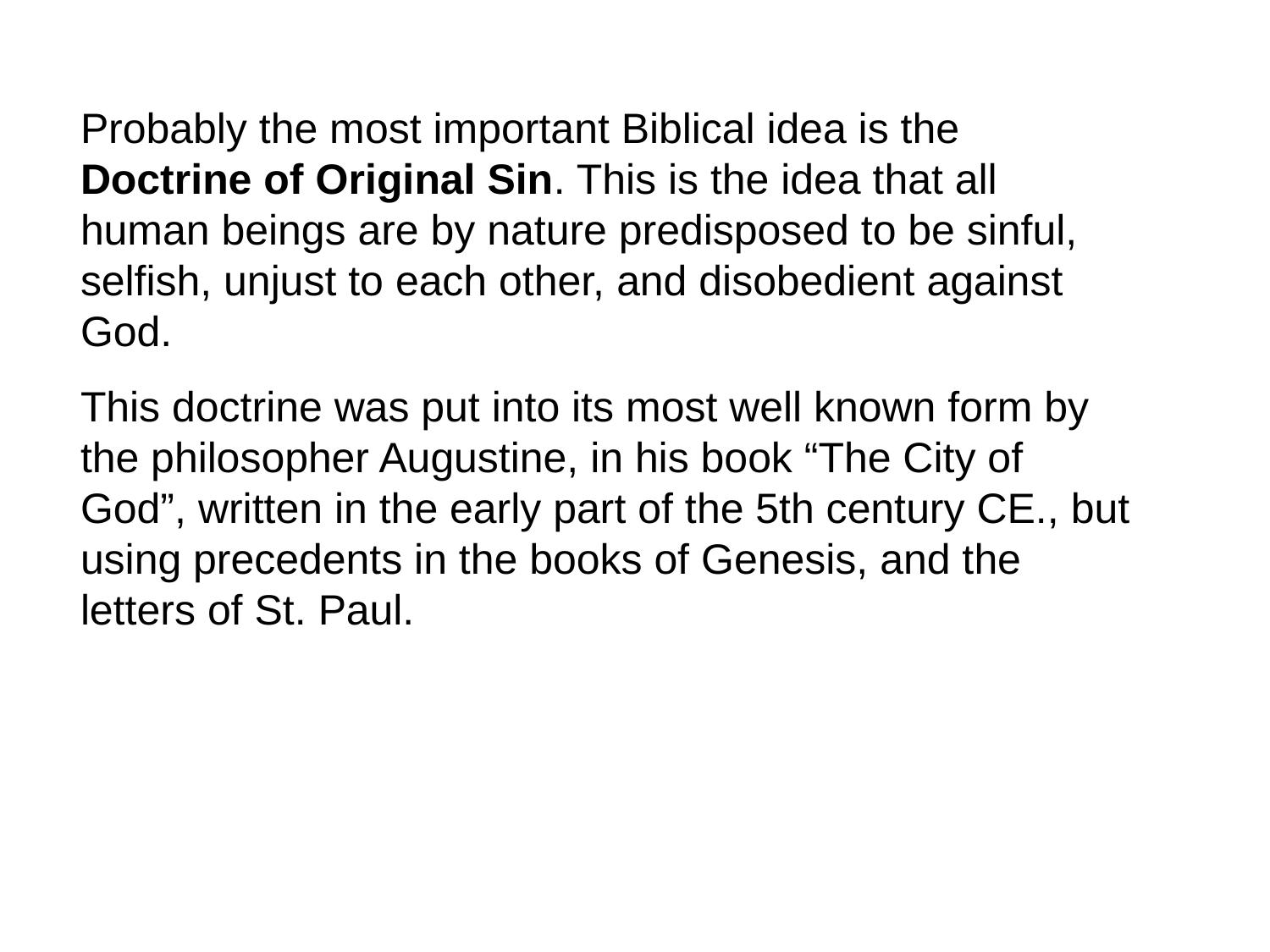

Probably the most important Biblical idea is the Doctrine of Original Sin. This is the idea that all human beings are by nature predisposed to be sinful, selfish, unjust to each other, and disobedient against God.
This doctrine was put into its most well known form by the philosopher Augustine, in his book “The City of God”, written in the early part of the 5th century CE., but using precedents in the books of Genesis, and the letters of St. Paul.